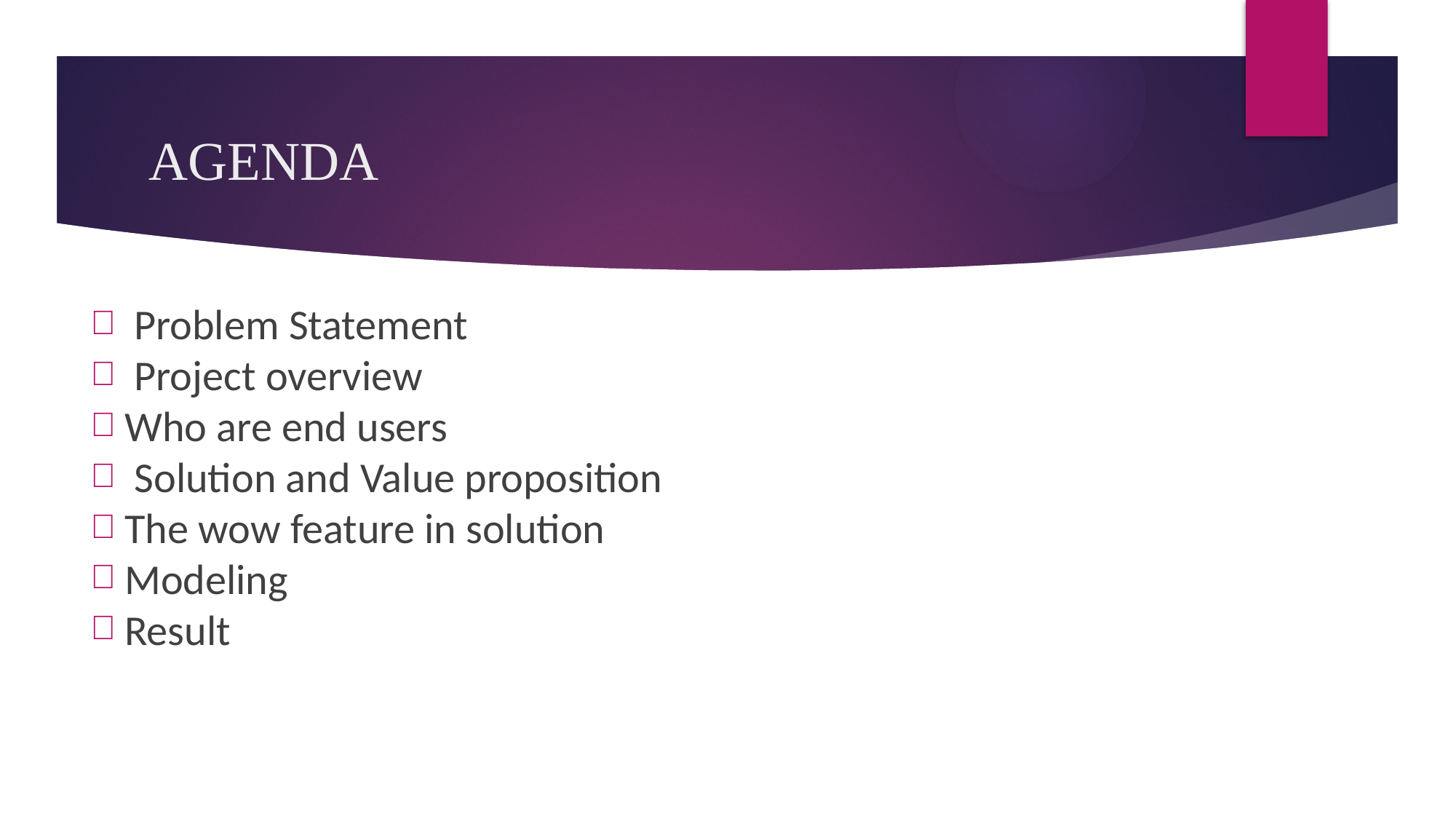

# AGENDA
 Problem Statement
 Project overview
Who are end users
 Solution and Value proposition
The wow feature in solution
Modeling
Result